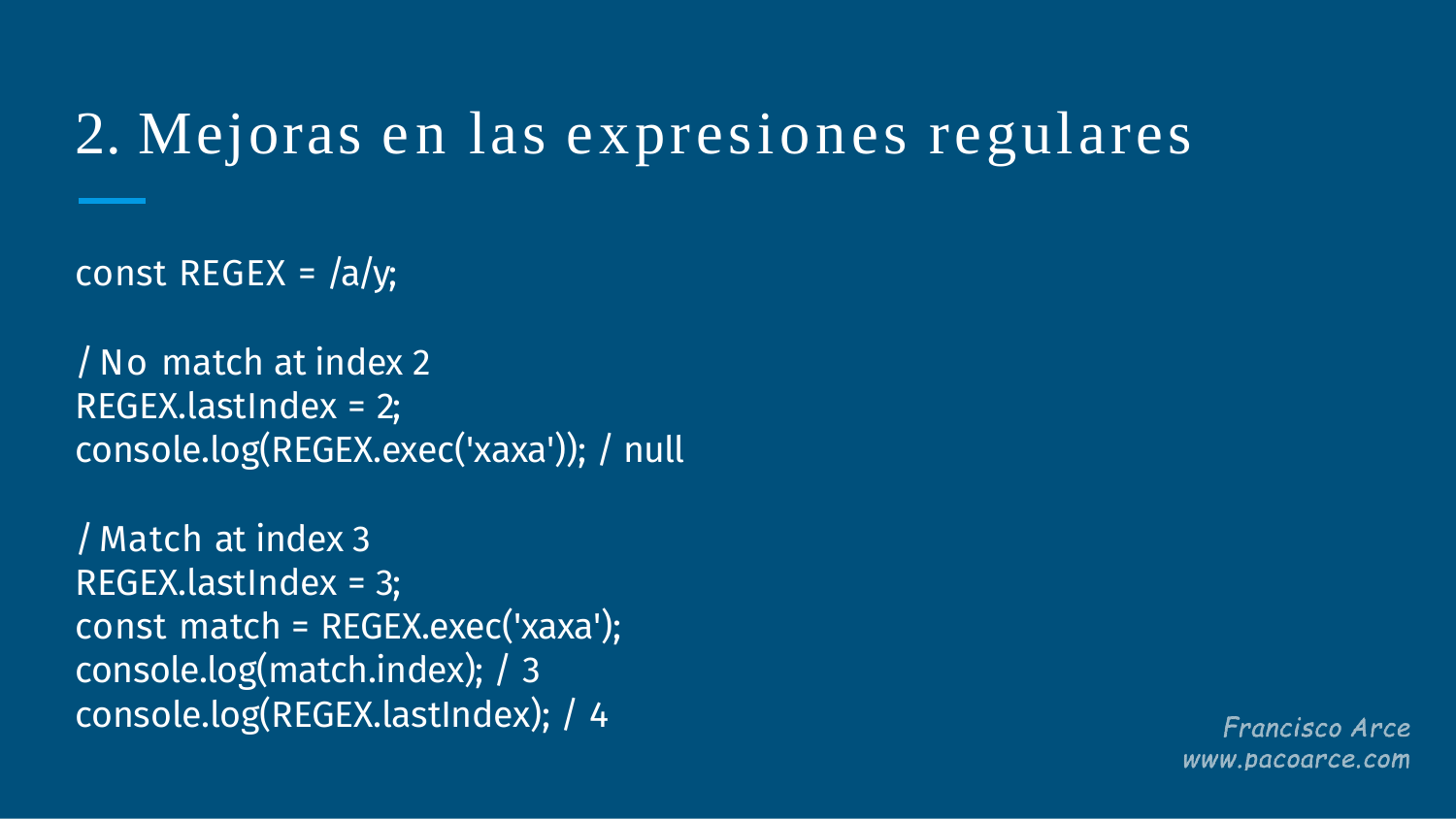

# 2. Mejoras en las expresiones regulares

const REGEX = /a/y;

/ No match at index 2  REGEX.lastIndex = 2;  console.log(REGEX.exec('xaxa')); / null

/ Match at index 3  REGEX.lastIndex = 3;
const match = REGEX.exec('xaxa');  console.log(match.index); / 3
console.log(REGEX.lastIndex); / 4